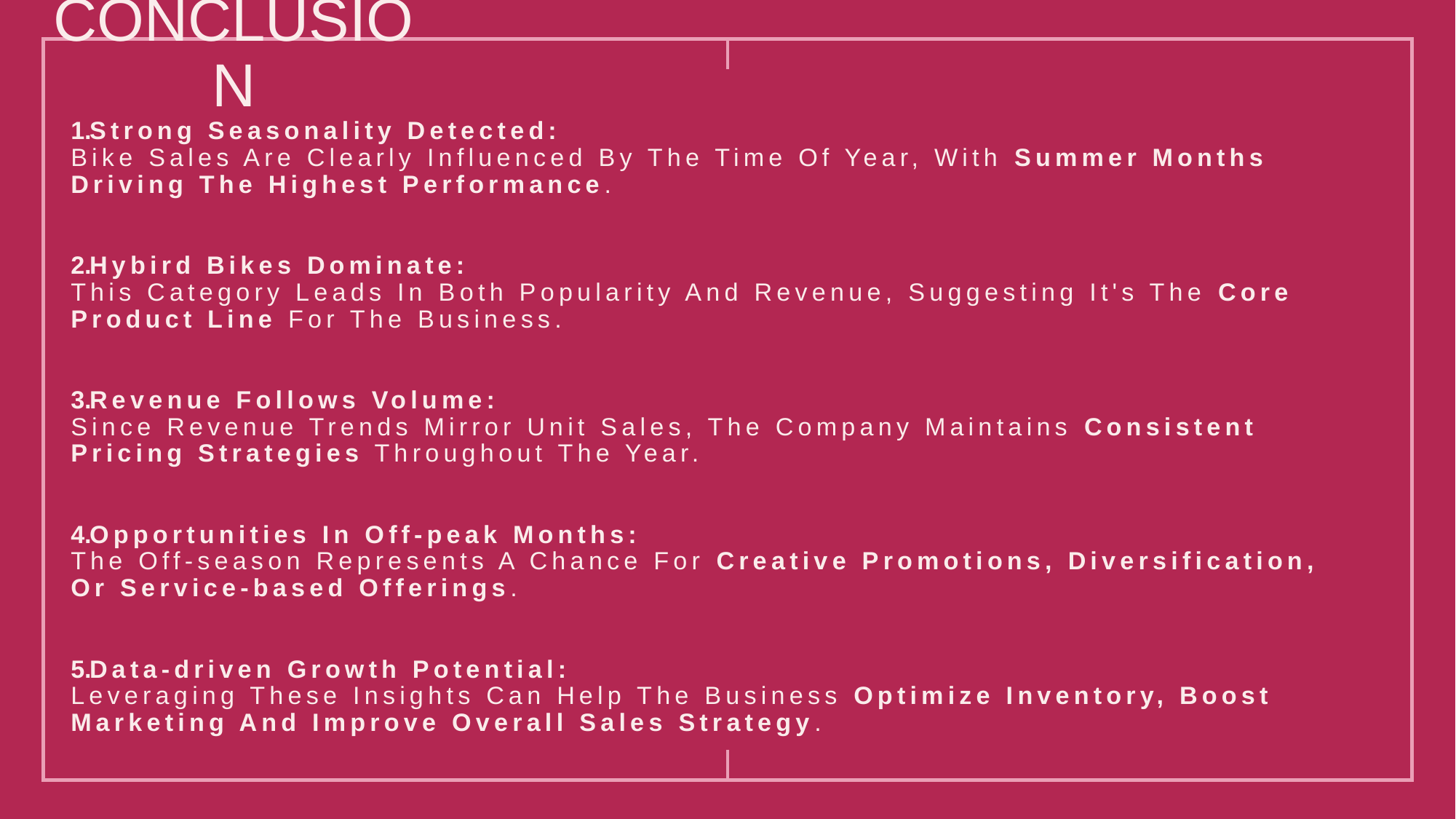

# CONCLUSION
Strong Seasonality Detected:
Bike Sales Are Clearly Influenced By The Time Of Year, With Summer Months Driving The Highest Performance.

Hybird Bikes Dominate:
This Category Leads In Both Popularity And Revenue, Suggesting It's The Core Product Line For The Business.

Revenue Follows Volume:
Since Revenue Trends Mirror Unit Sales, The Company Maintains Consistent Pricing Strategies Throughout The Year.

Opportunities In Off-peak Months:
The Off-season Represents A Chance For Creative Promotions, Diversification, Or Service-based Offerings.

Data-driven Growth Potential:
Leveraging These Insights Can Help The Business Optimize Inventory, Boost Marketing And Improve Overall Sales Strategy.